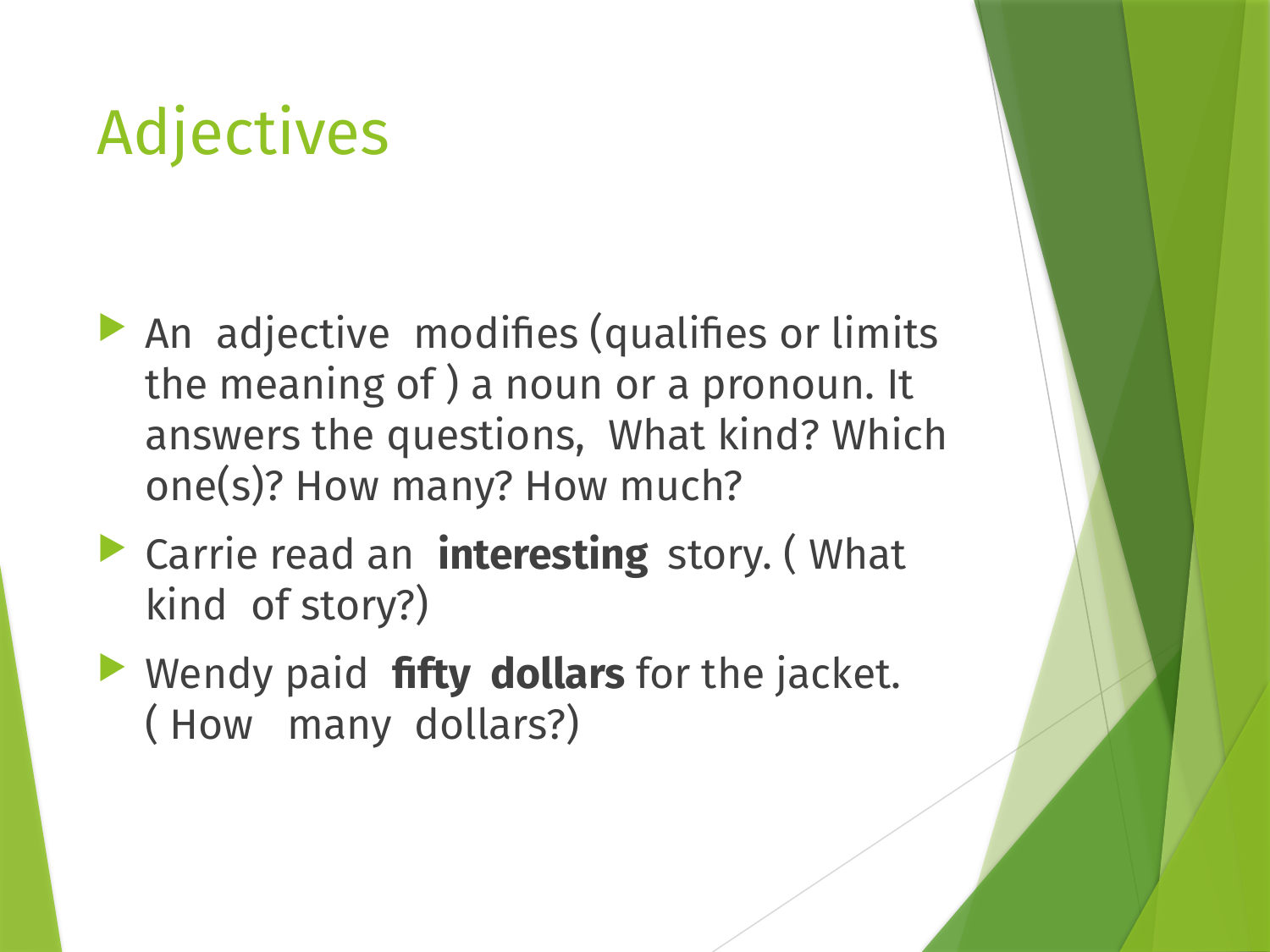

# Adjectives
An  adjective  modiﬁes (qualiﬁes or limits the meaning of ) a noun or a pronoun. It answers the questions,  What kind? Which one(s)? How many? How much?
Carrie read an  interesting  story. ( What kind  of story?)
Wendy paid  ﬁfty  dollars for the jacket. ( How   many  dollars?)